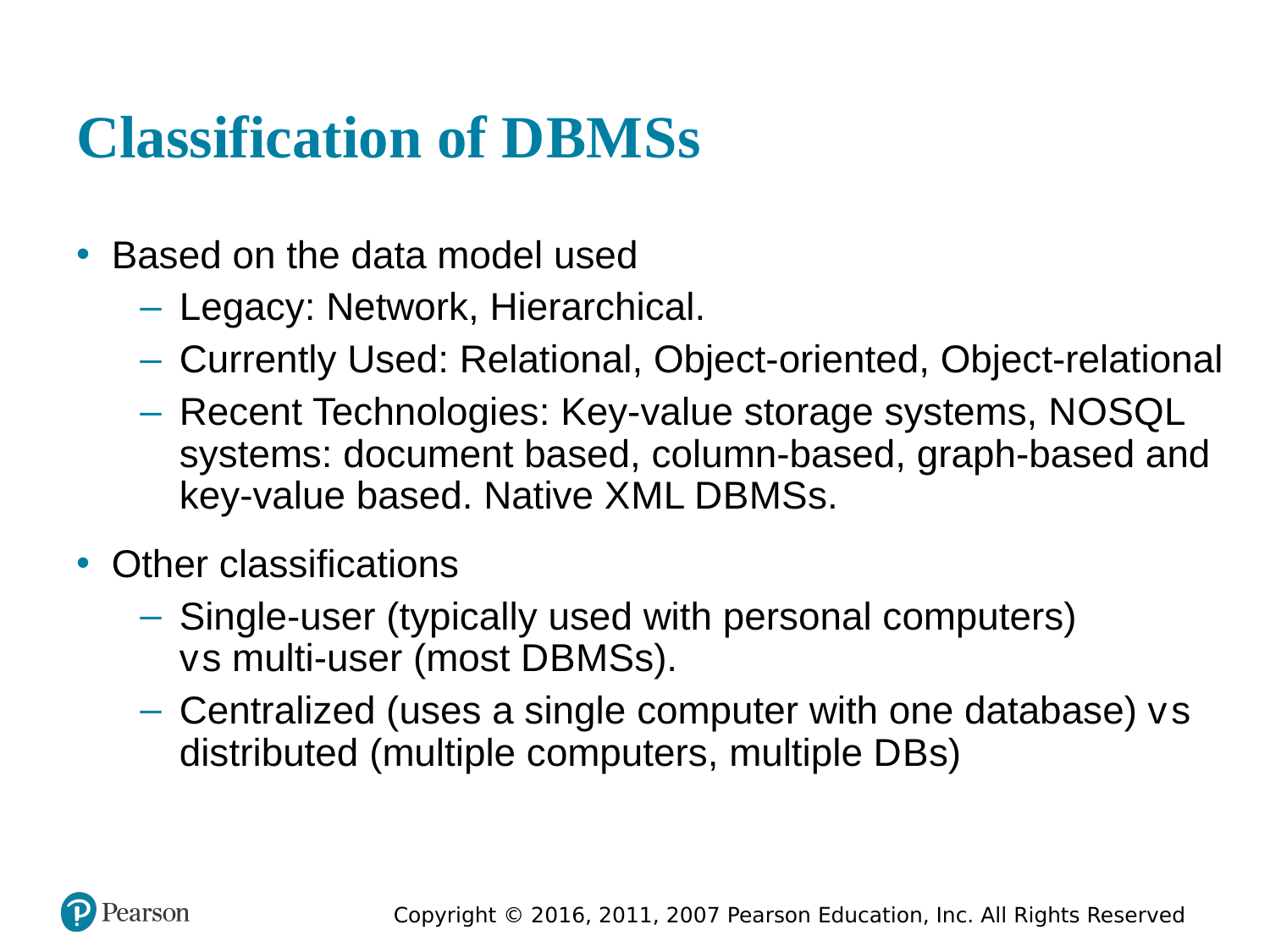

# Classification of D B M S s
Based on the data model used
Legacy: Network, Hierarchical.
Currently Used: Relational, Object-oriented, Object-relational
Recent Technologies: Key-value storage systems, N O S Q L systems: document based, column-based, graph-based and key-value based. Native X M L D B M S s.
Other classifications
Single-user (typically used with personal computers)
versus multi-user (most D B M S s).
Centralized (uses a single computer with one database) versus distributed (multiple computers, multiple D B s)